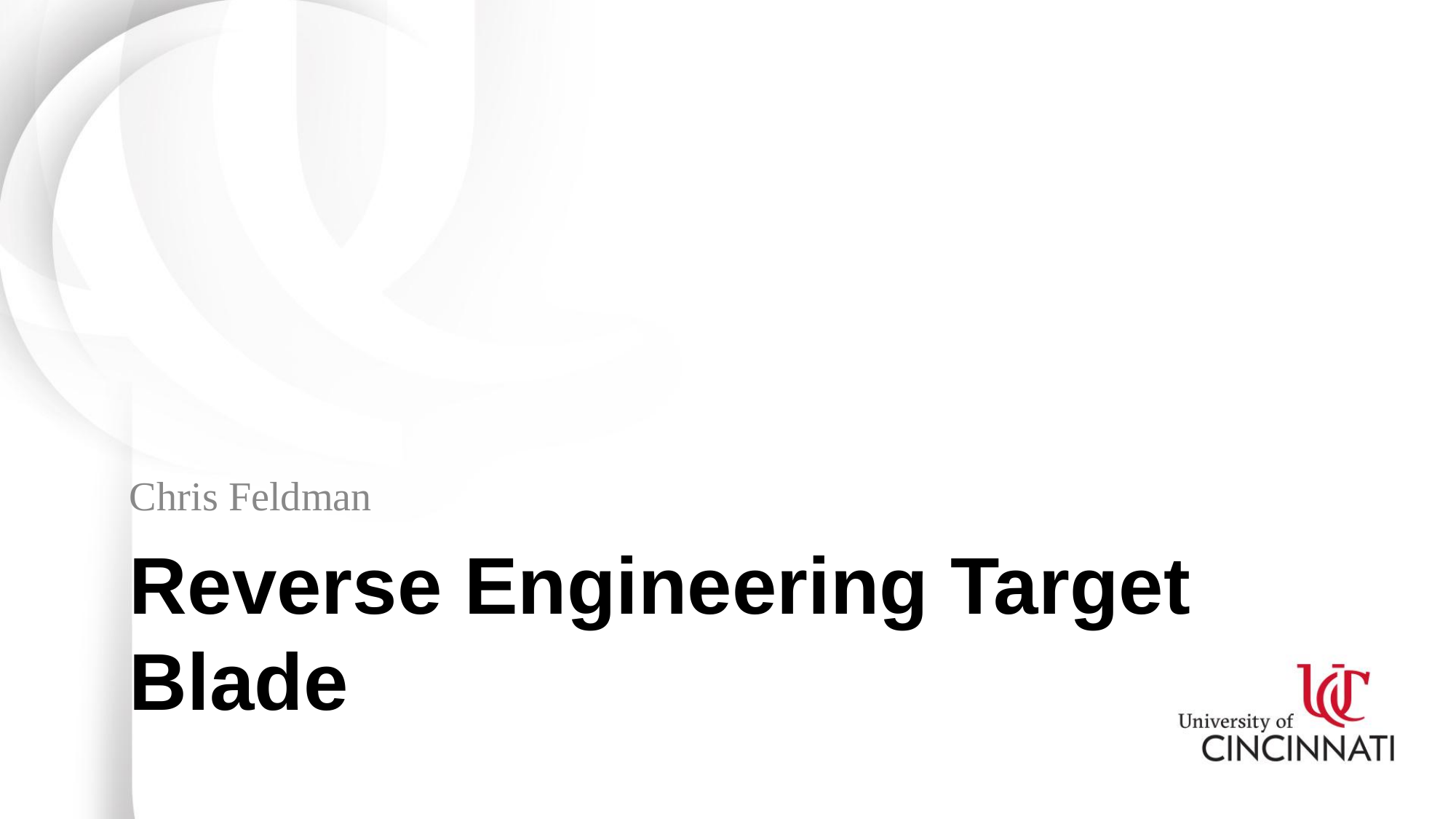

Chris Feldman
# Reverse Engineering Target Blade